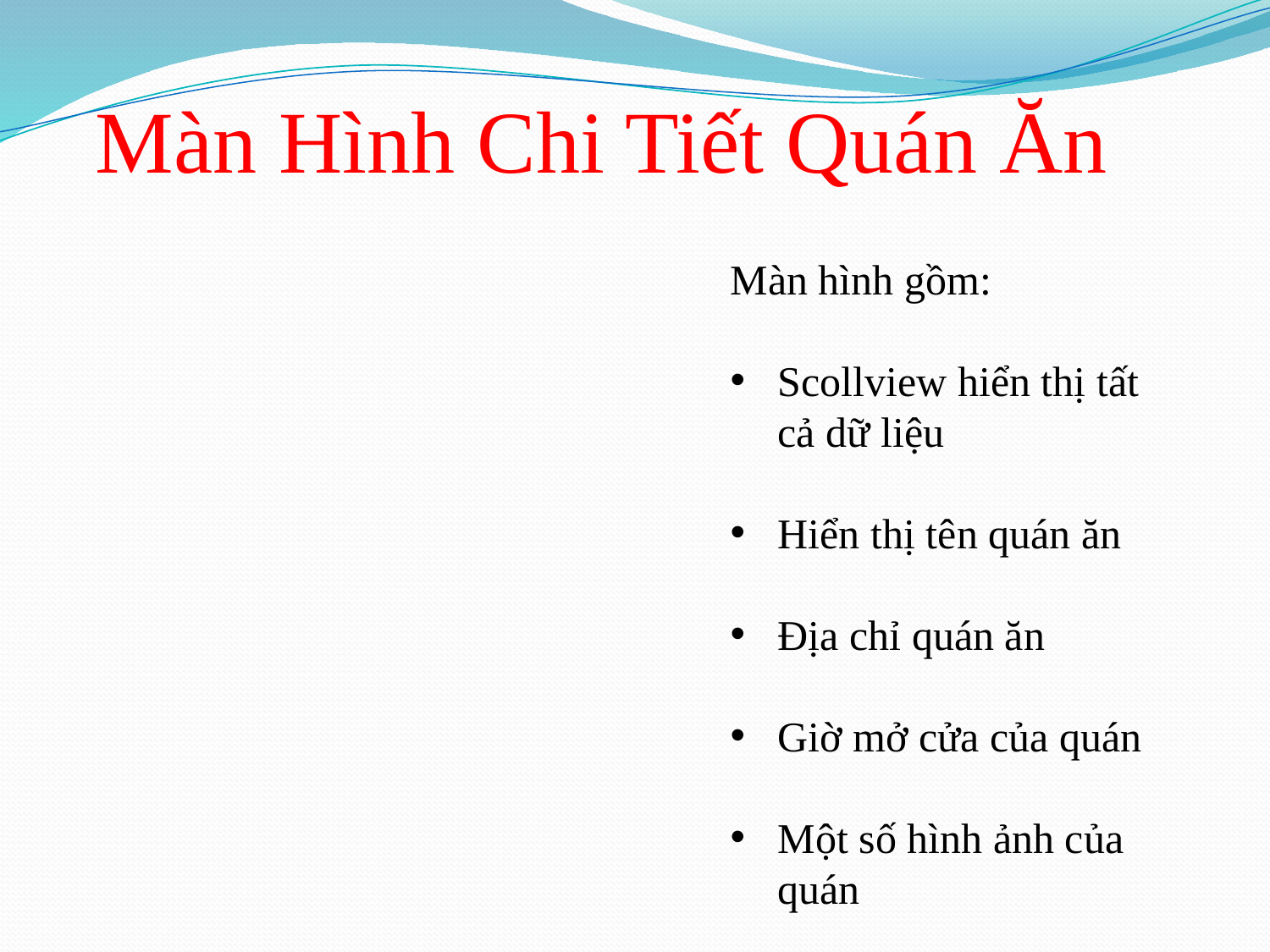

# Màn Hình Chi Tiết Quán Ăn
Màn hình gồm:

Scollview hiển thị tất cả dữ liệu

Hiển thị tên quán ăn

Địa chỉ quán ăn

Giờ mở cửa của quán

Một số hình ảnh của quán